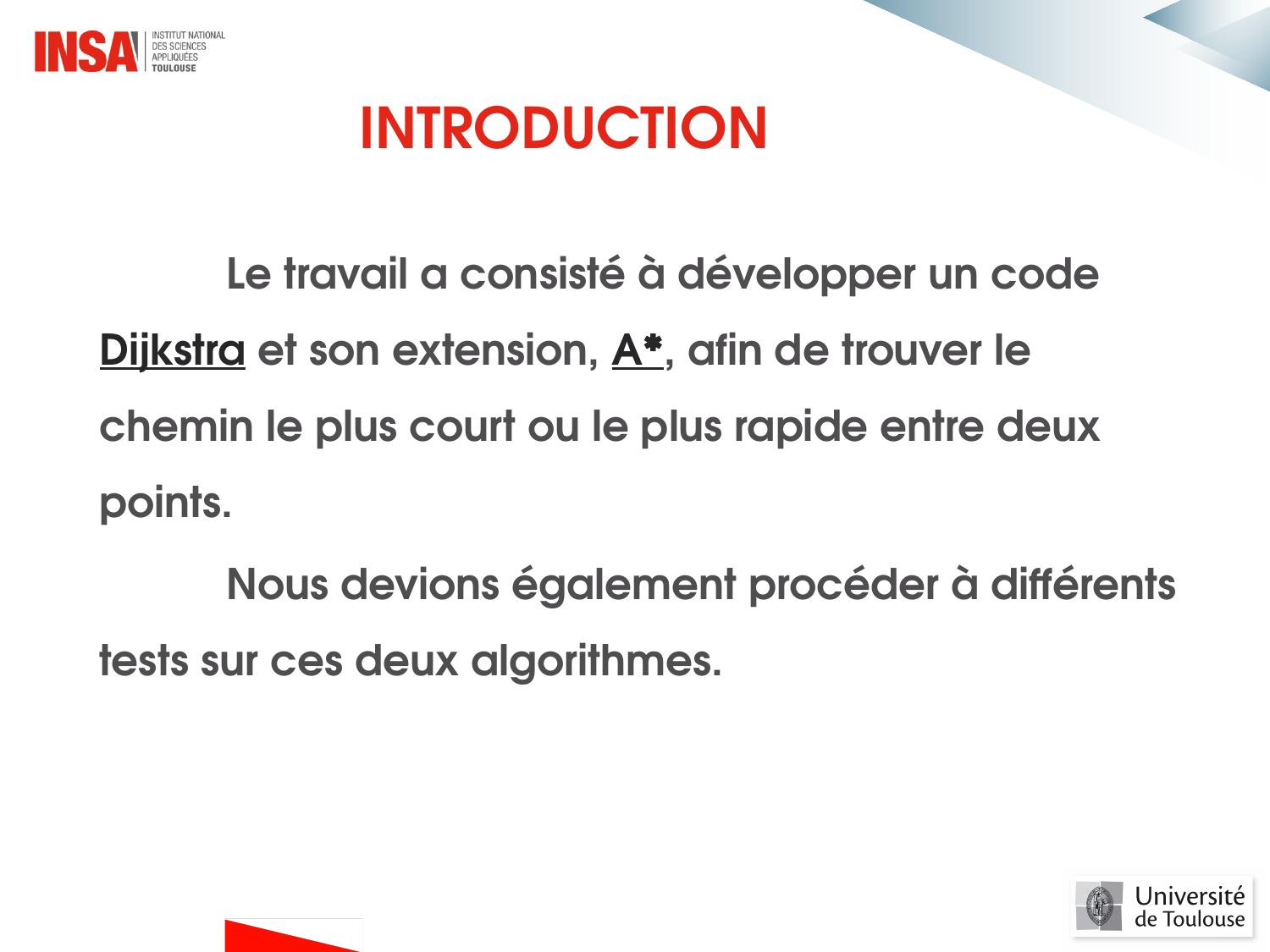

INTRODUCTION
		Le travail a consisté à développer un code Dijkstra et son extension, A*, afin de trouver le chemin le plus court ou le plus rapide entre deux points.
		Nous devions également procéder à différents tests sur ces deux algorithmes.
#